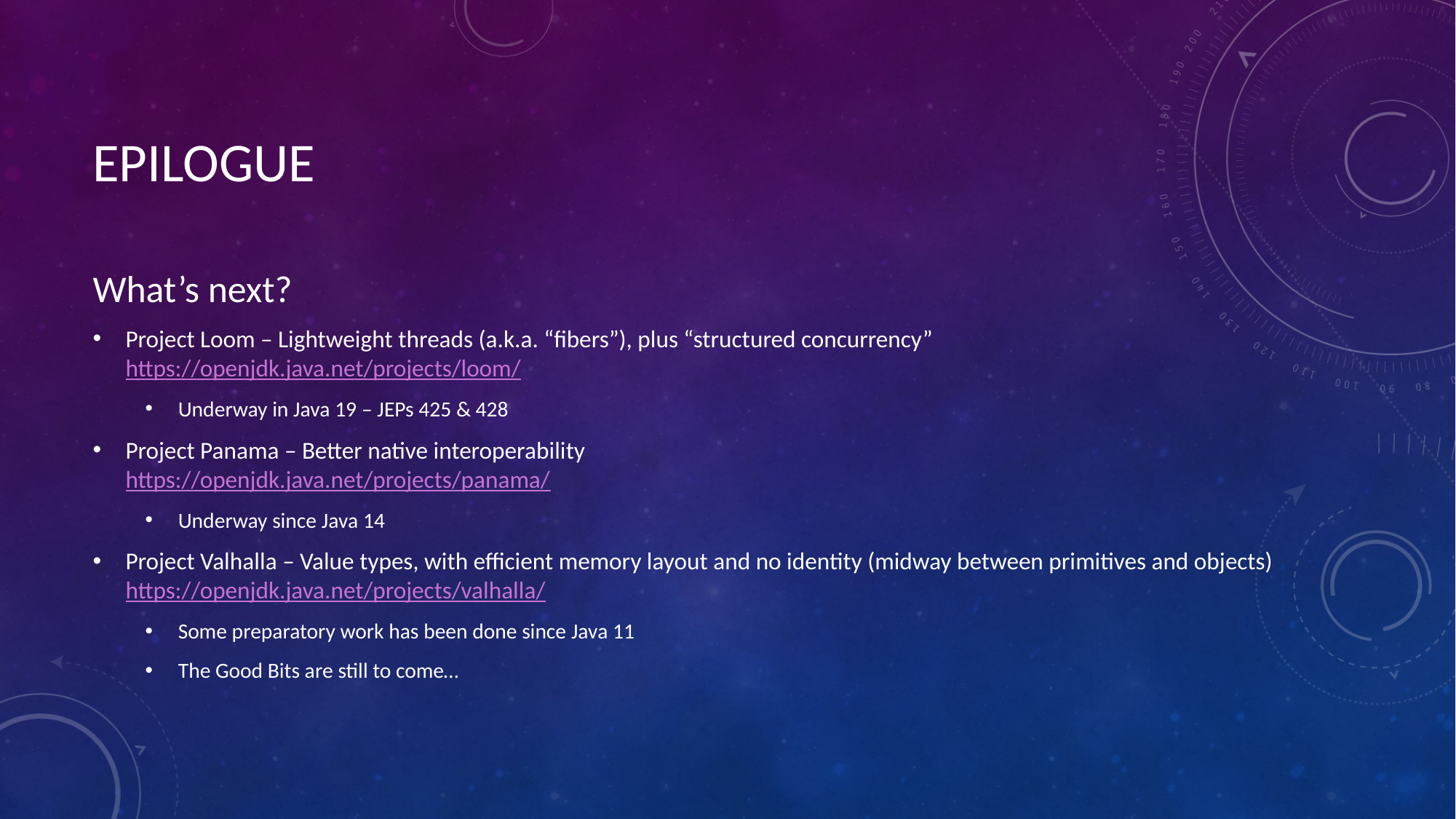

# Epilogue
What’s next?
Project Loom – Lightweight threads (a.k.a. “fibers”), plus “structured concurrency”
https://openjdk.java.net/projects/loom/
Underway in Java 19 – JEPs 425 & 428
Project Panama – Better native interoperability
https://openjdk.java.net/projects/panama/
Underway since Java 14
Project Valhalla – Value types, with efficient memory layout and no identity (midway between primitives and objects)
https://openjdk.java.net/projects/valhalla/
Some preparatory work has been done since Java 11
The Good Bits are still to come…